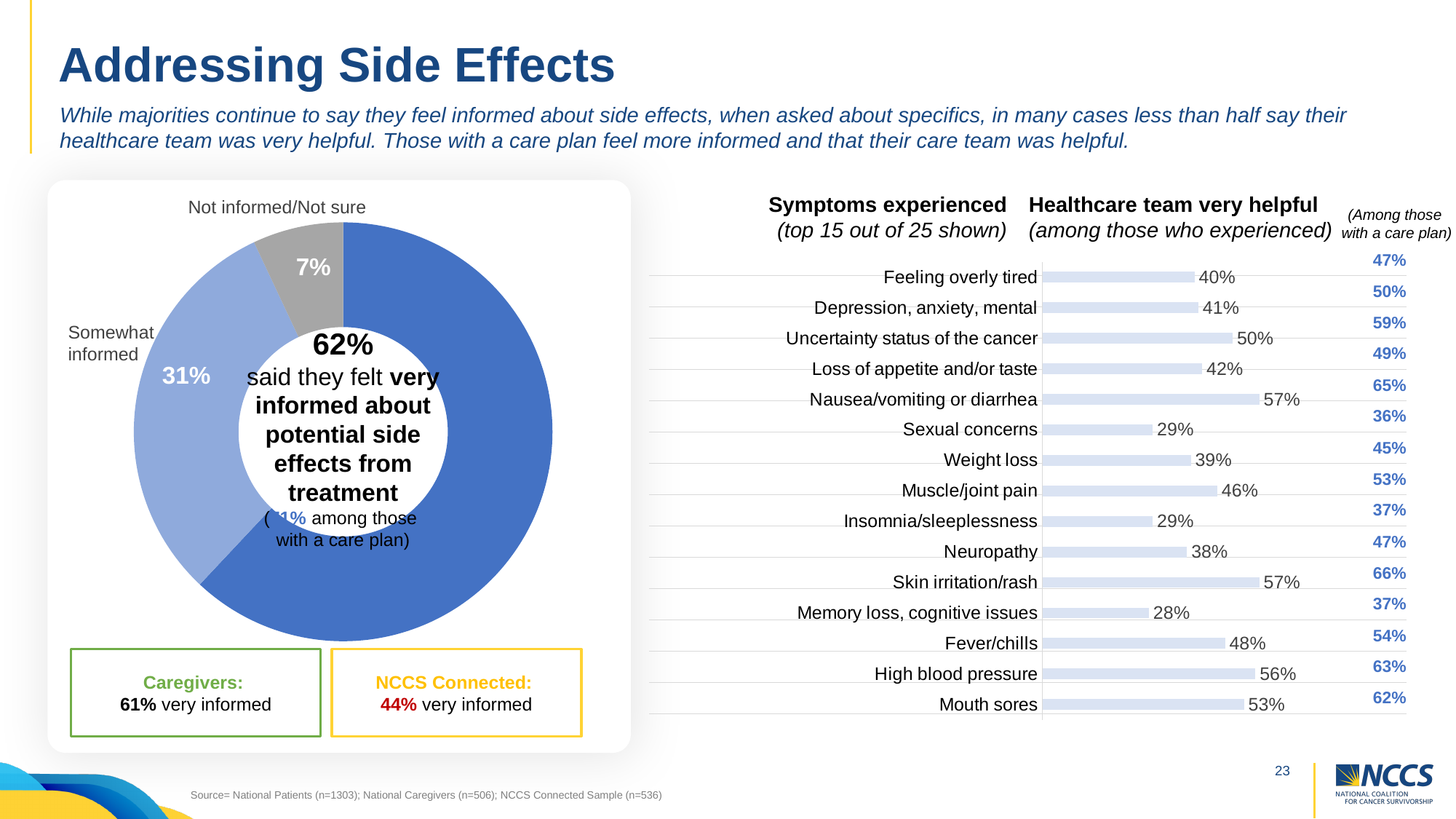

# Addressing Side Effects
While majorities continue to say they feel informed about side effects, when asked about specifics, in many cases less than half say their healthcare team was very helpful. Those with a care plan feel more informed and that their care team was helpful.

Symptoms experienced (top 15 out of 25 shown)
Healthcare team very helpful
(among those who experienced)
Not informed/Not sure
(Among those
with a care plan)

### Chart

| Category | National Patients |
|---|---|
| Very | 0.62 |
| Somewhat | 0.31 |
| Not/Not sure | 0.07 |
|  |  | 47% |
| --- | --- | --- |
|  |  | 50% |
|  |  | 59% |
|  |  | 49% |
|  |  | 65% |
|  |  | 36% |
|  |  | 45% |
|  |  | 53% |
|  |  | 37% |
|  |  | 47% |
|  |  | 66% |
|  |  | 37% |
|  |  | 54% |
|  |  | 63% |
|  |  | 62% |
|  | 5 |  |
7%

[unsupported chart]

Somewhat informed
62%
said they felt very informed about potential side effects from treatment
(71% among those
with a care plan)
31%
Caregivers:
61% very informed
NCCS Connected:
44% very informed
Source= National Patients (n=1303); National Caregivers (n=506); NCCS Connected Sample (n=536)